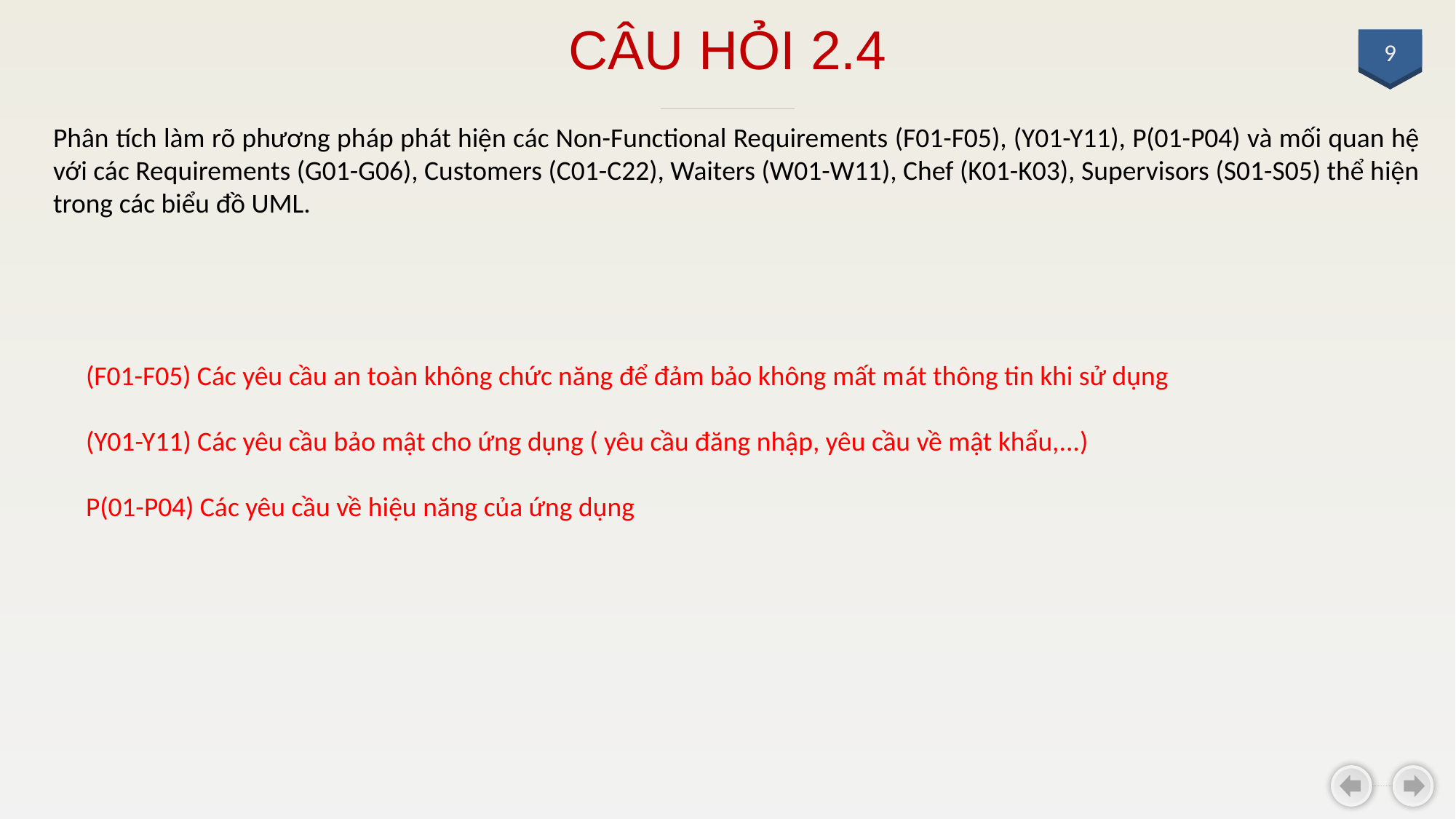

# CÂU HỎI 2.4
9

Phân tích làm rõ phương pháp phát hiện các Non-Functional Requirements (F01-F05), (Y01-Y11), P(01-P04) và mối quan hệ với các Requirements (G01-G06), Customers (C01-C22), Waiters (W01-W11), Chef (K01-K03), Supervisors (S01-S05) thể hiện trong các biểu đồ UML.

(F01-F05) Các yêu cầu an toàn không chức năng để đảm bảo không mất mát thông tin khi sử dụng

(Y01-Y11) Các yêu cầu bảo mật cho ứng dụng ( yêu cầu đăng nhập, yêu cầu về mật khẩu,...)

P(01-P04) Các yêu cầu về hiệu năng của ứng dụng